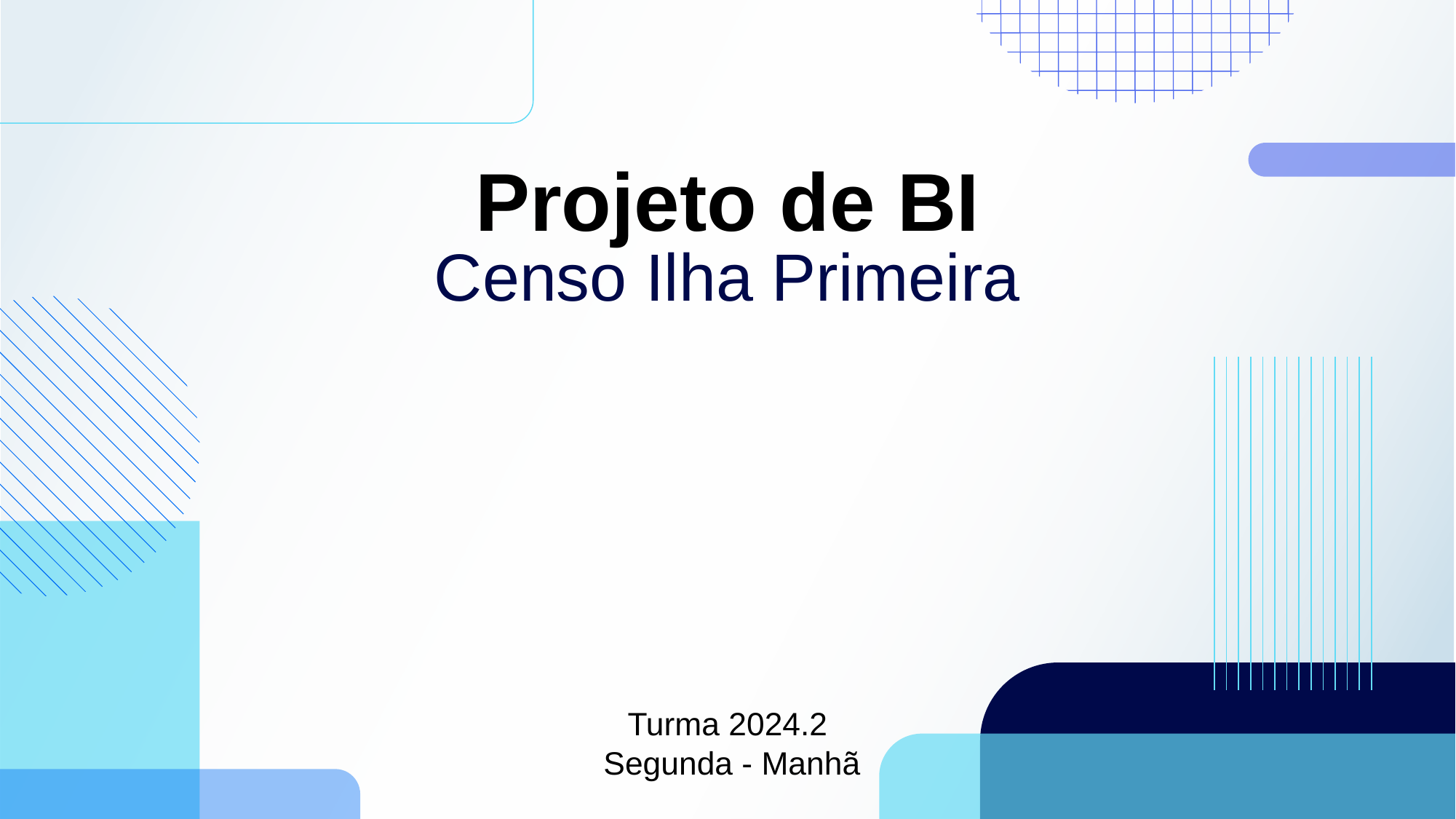

# Projeto de BI
Censo Ilha Primeira

Turma 2024.2
 Segunda - Manhã